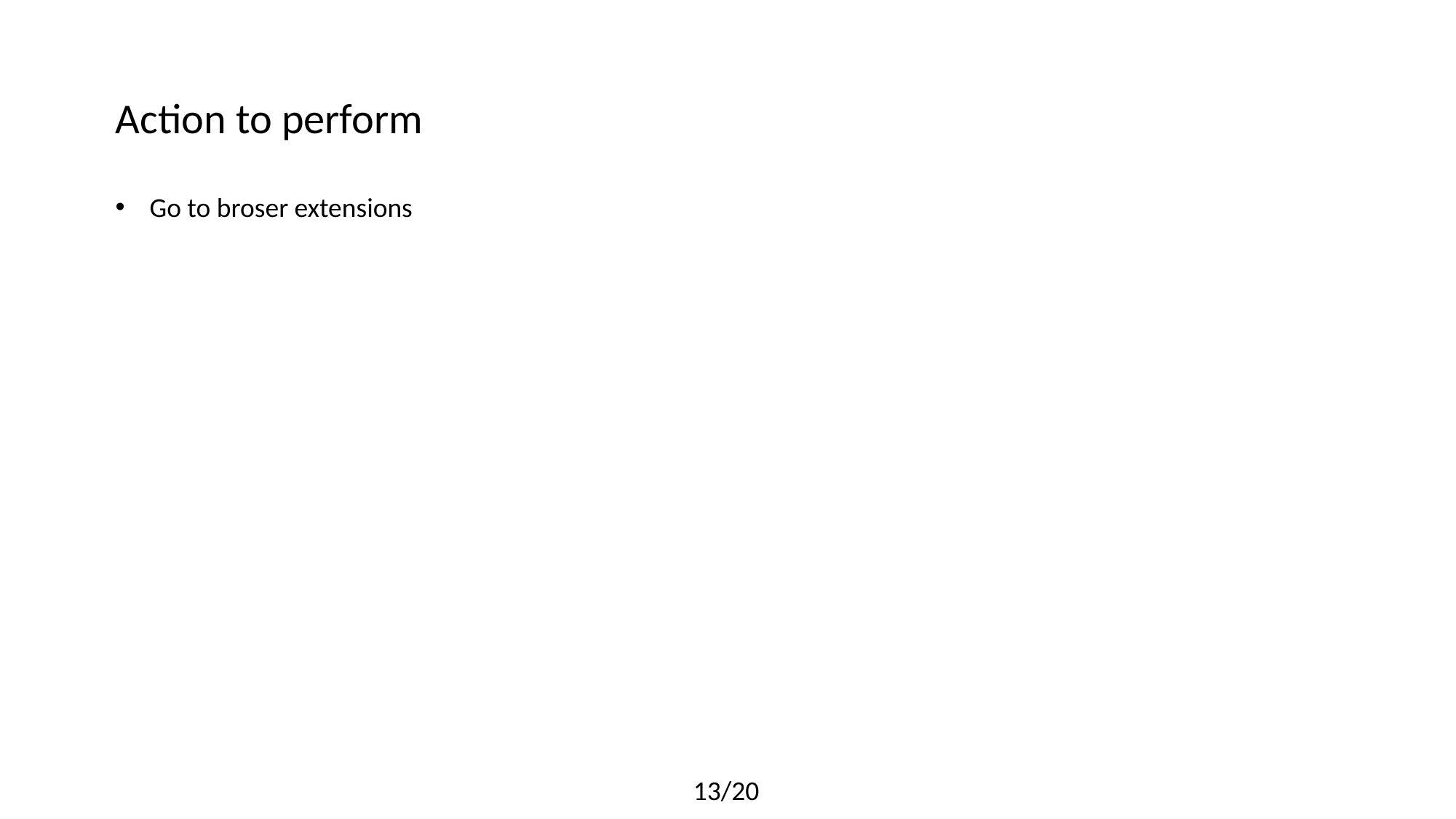

Action to perform

Go to broser extensions
13/20